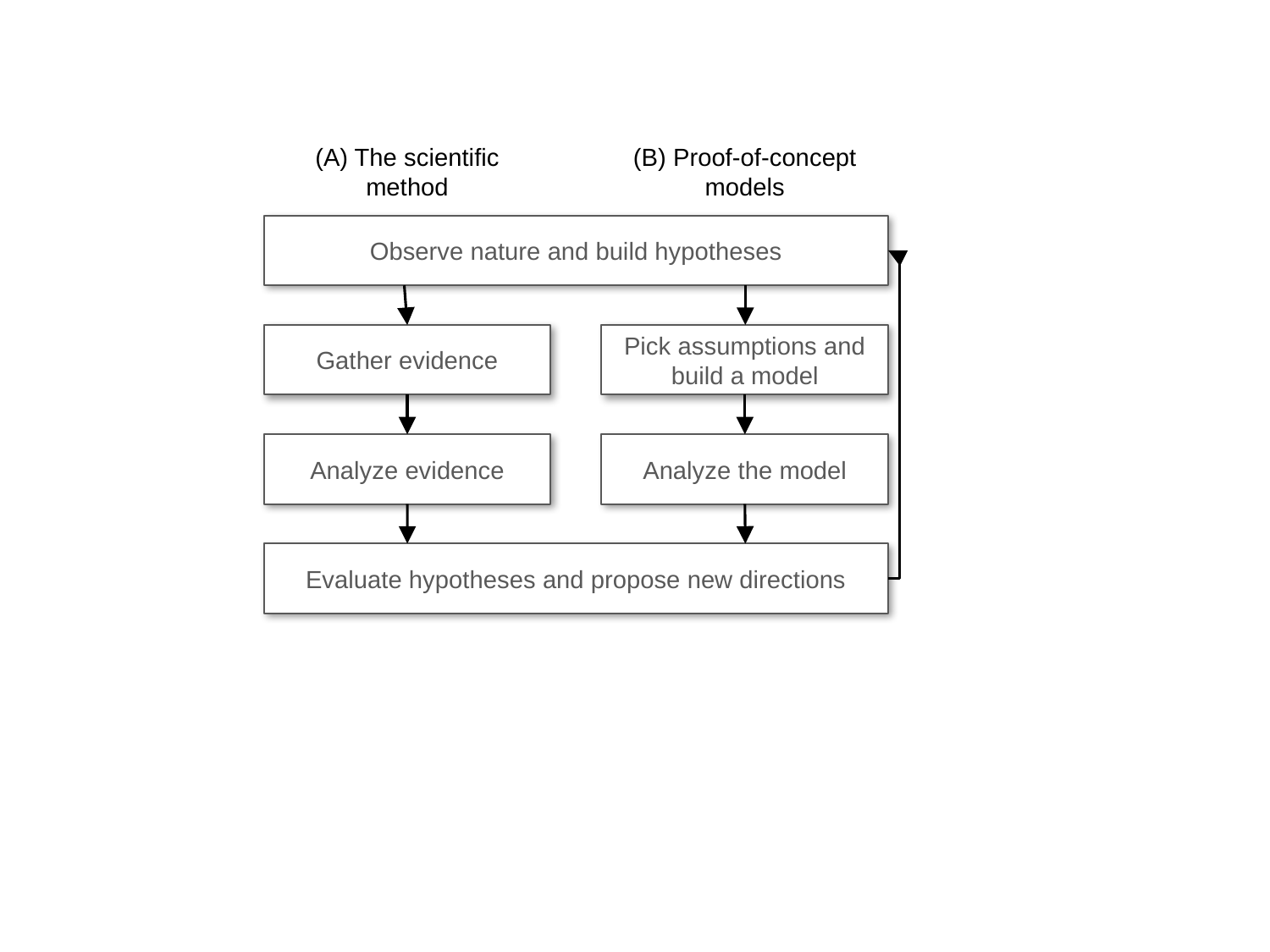

(A) The scientific method
(B) Proof-of-concept models
Observe nature and build hypotheses
Gather evidence
Pick assumptions and build a model
Analyze evidence
Analyze the model
Evaluate hypotheses and propose new directions